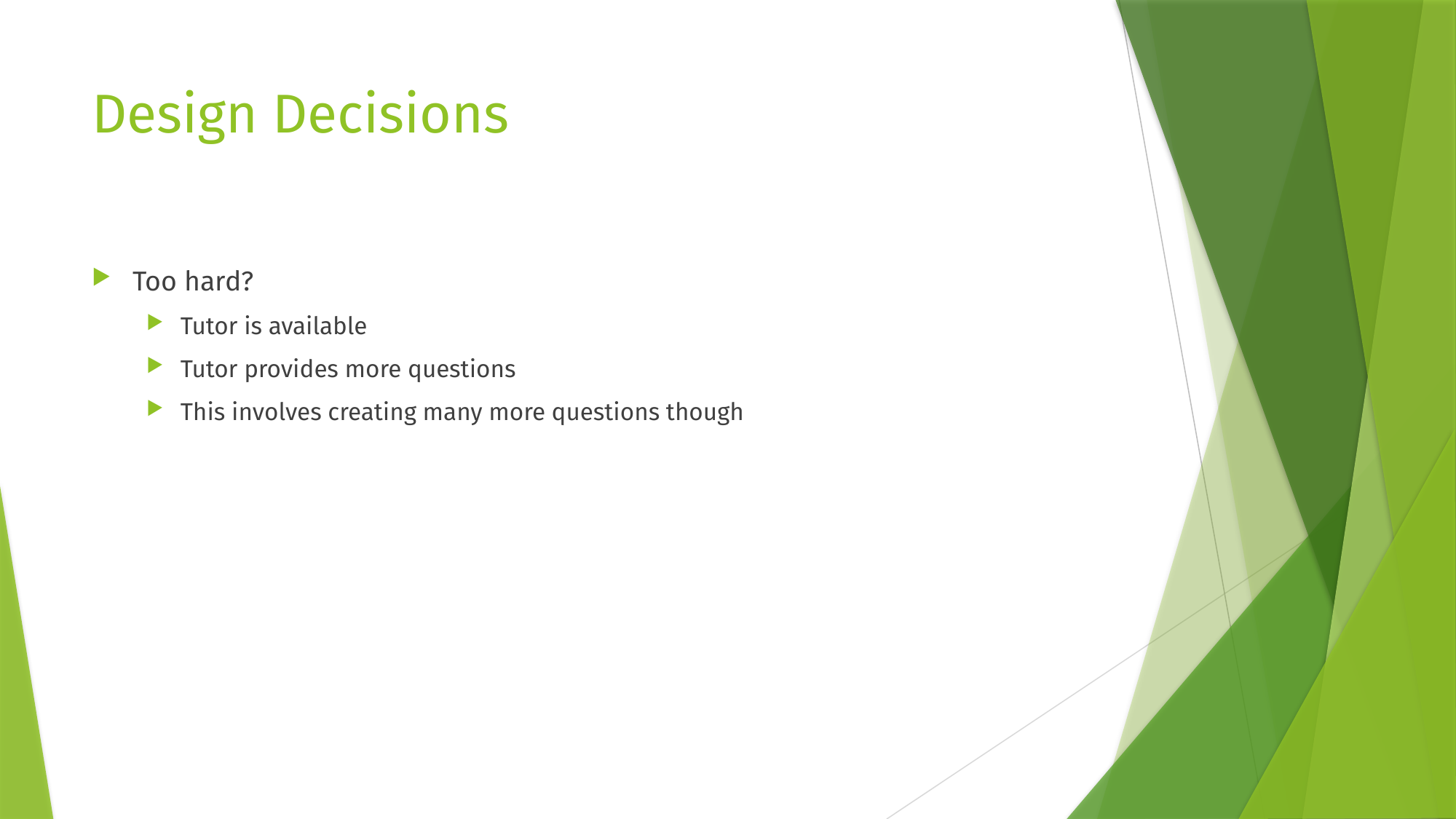

# Design Decisions
Too hard?
Tutor is available
Tutor provides more questions
This involves creating many more questions though